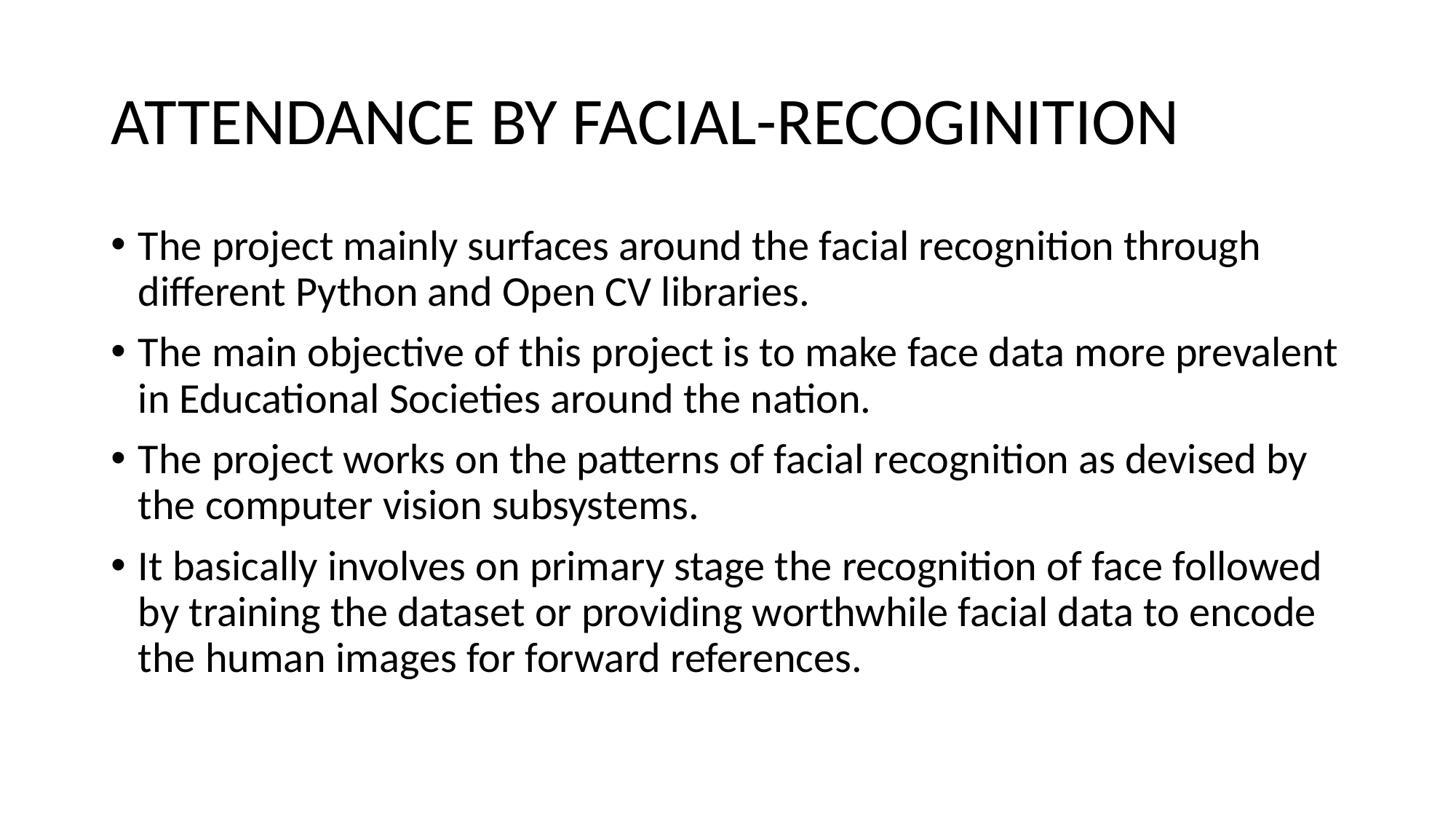

# ATTENDANCE BY FACIAL-RECOGINITION
The project mainly surfaces around the facial recognition through different Python and Open CV libraries.
The main objective of this project is to make face data more prevalent in Educational Societies around the nation.
The project works on the patterns of facial recognition as devised by the computer vision subsystems.
It basically involves on primary stage the recognition of face followed by training the dataset or providing worthwhile facial data to encode the human images for forward references.